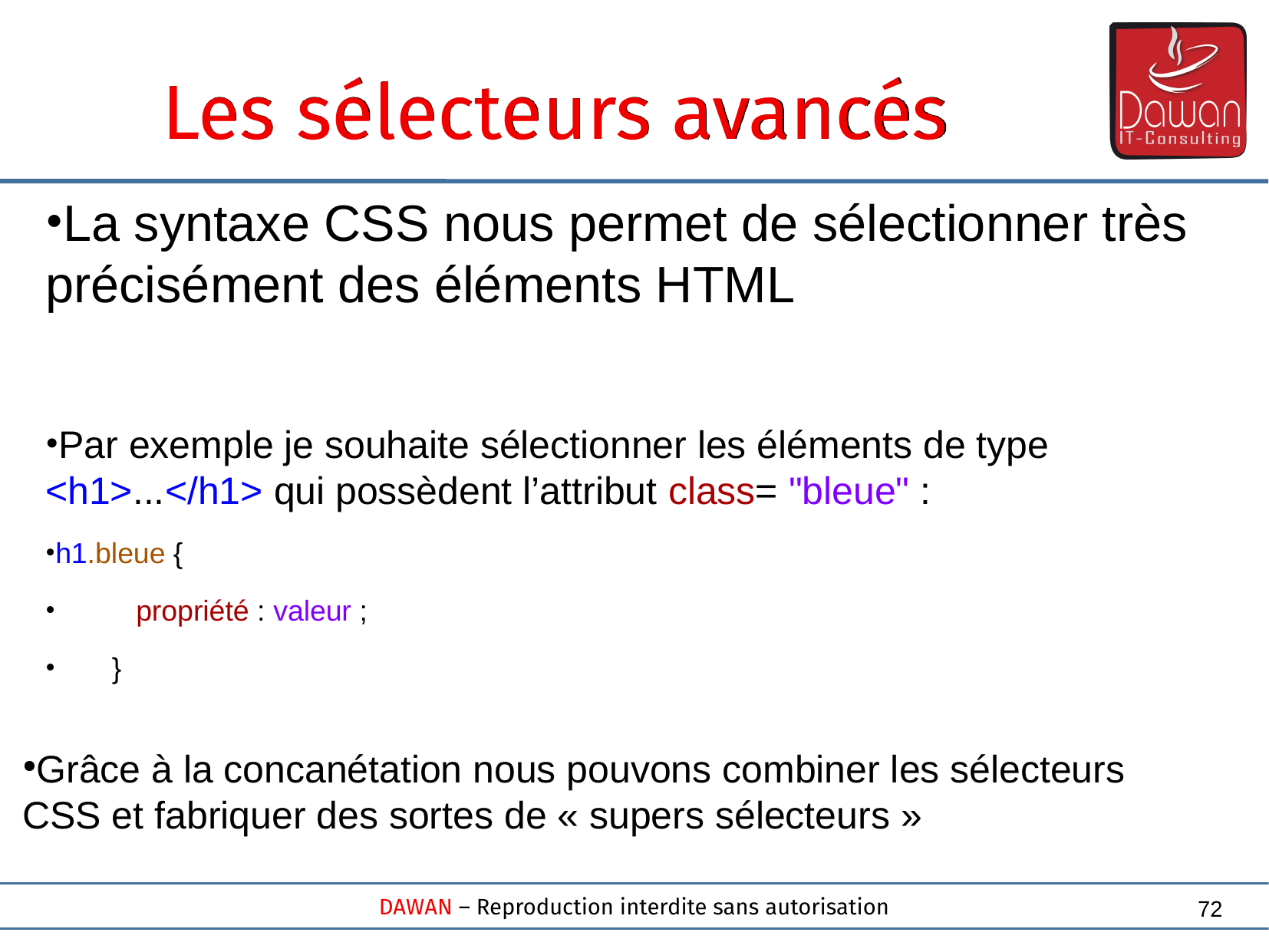

Les sélecteurs avancés
La syntaxe CSS nous permet de sélectionner très précisément des éléments HTML

Par exemple je souhaite sélectionner les éléments de type <h1>...</h1> qui possèdent l’attribut class= "bleue" :
h1.bleue {
          propriété : valeur ;
       }

Grâce à la concanétation nous pouvons combiner les sélecteurs CSS et fabriquer des sortes de « supers sélecteurs »

72